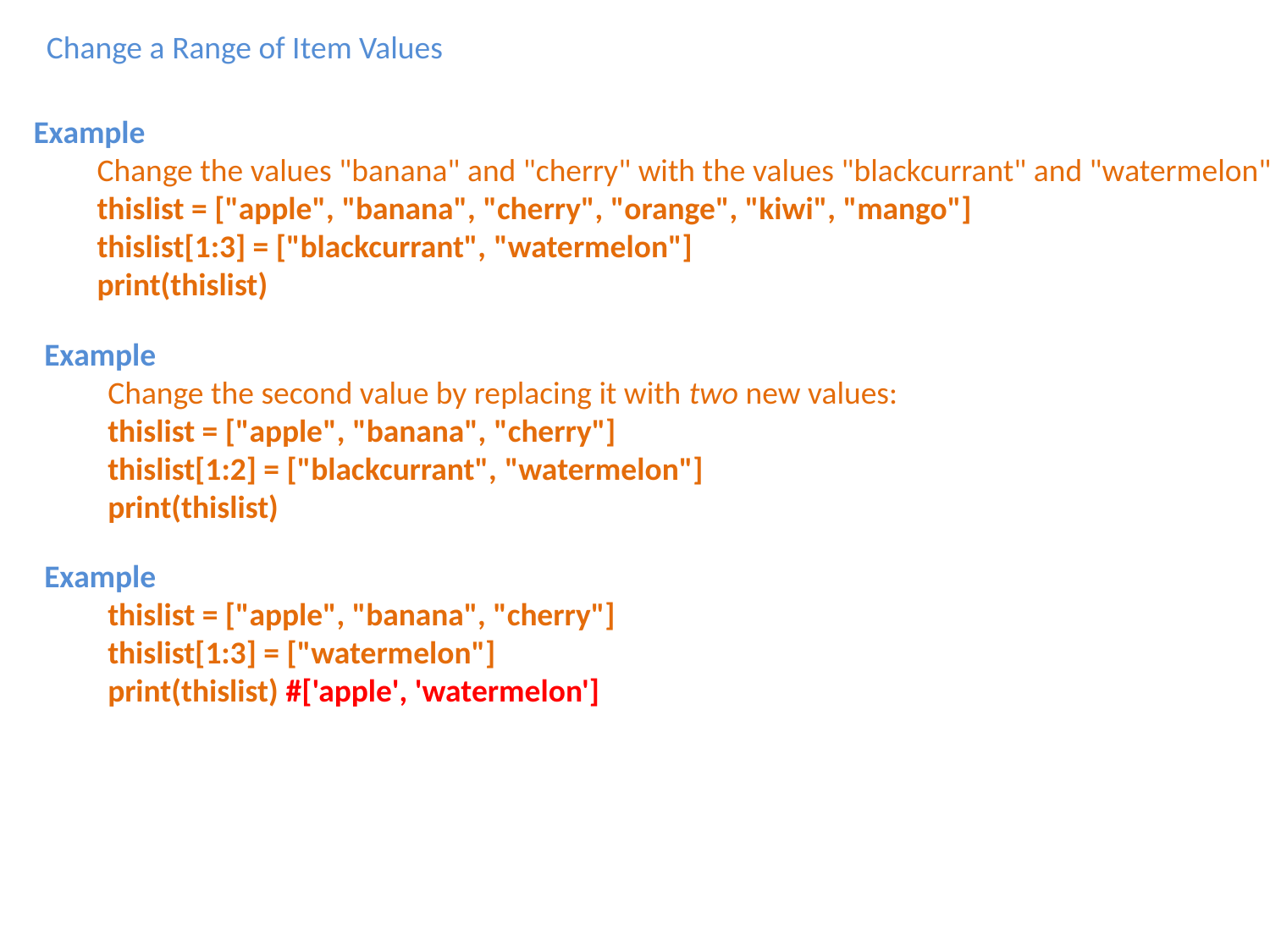

Change a Range of Item Values
Example
Change the values "banana" and "cherry" with the values "blackcurrant" and "watermelon":
thislist = ["apple", "banana", "cherry", "orange", "kiwi", "mango"]
thislist[1:3] = ["blackcurrant", "watermelon"]
print(thislist)
Example
Change the second value by replacing it with two new values:
thislist = ["apple", "banana", "cherry"]
thislist[1:2] = ["blackcurrant", "watermelon"]
print(thislist)
Example
thislist = ["apple", "banana", "cherry"]
thislist[1:3] = ["watermelon"]
print(thislist) #['apple', 'watermelon']